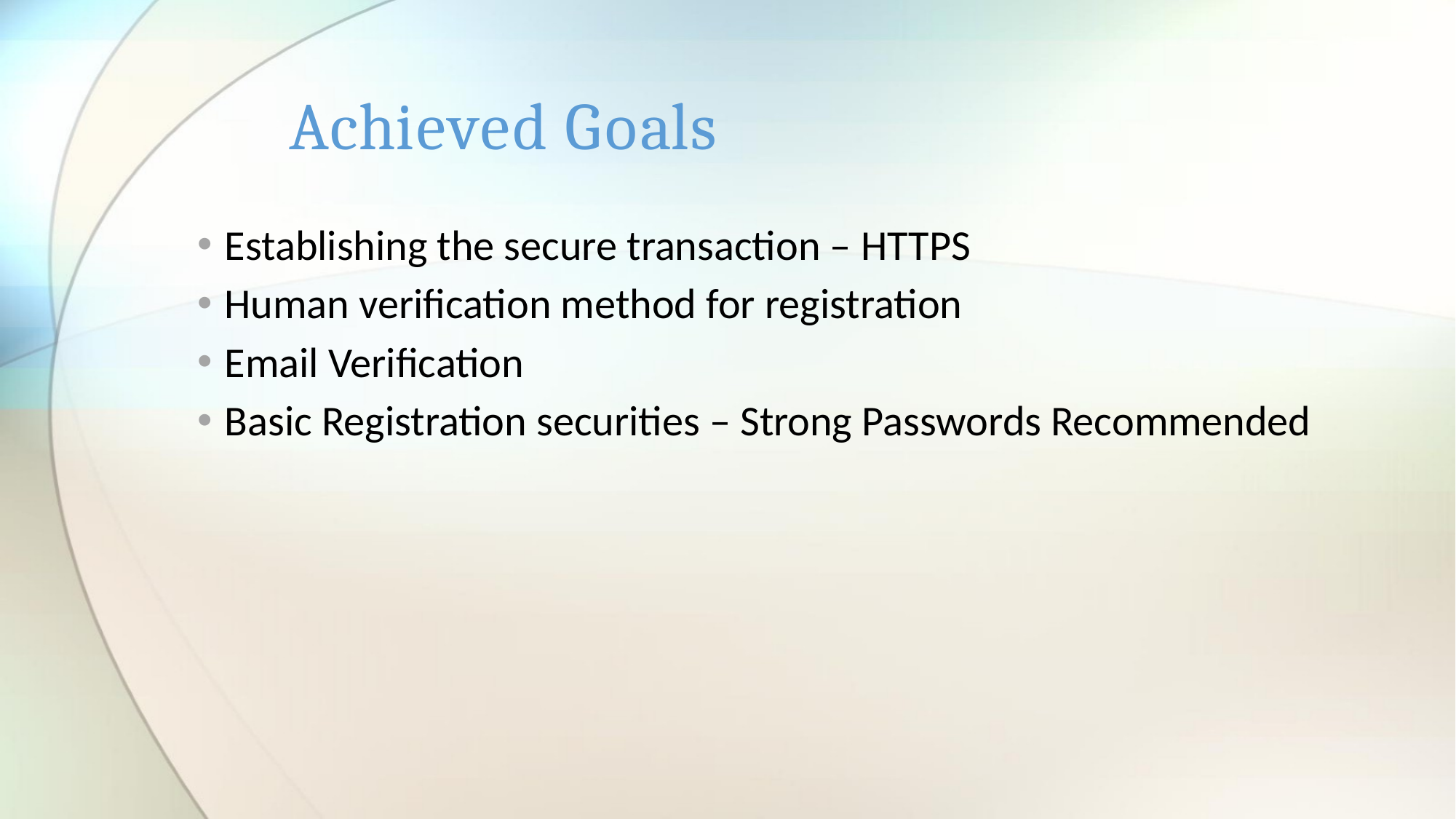

# Achieved Goals
Establishing the secure transaction – HTTPS
Human verification method for registration
Email Verification
Basic Registration securities – Strong Passwords Recommended